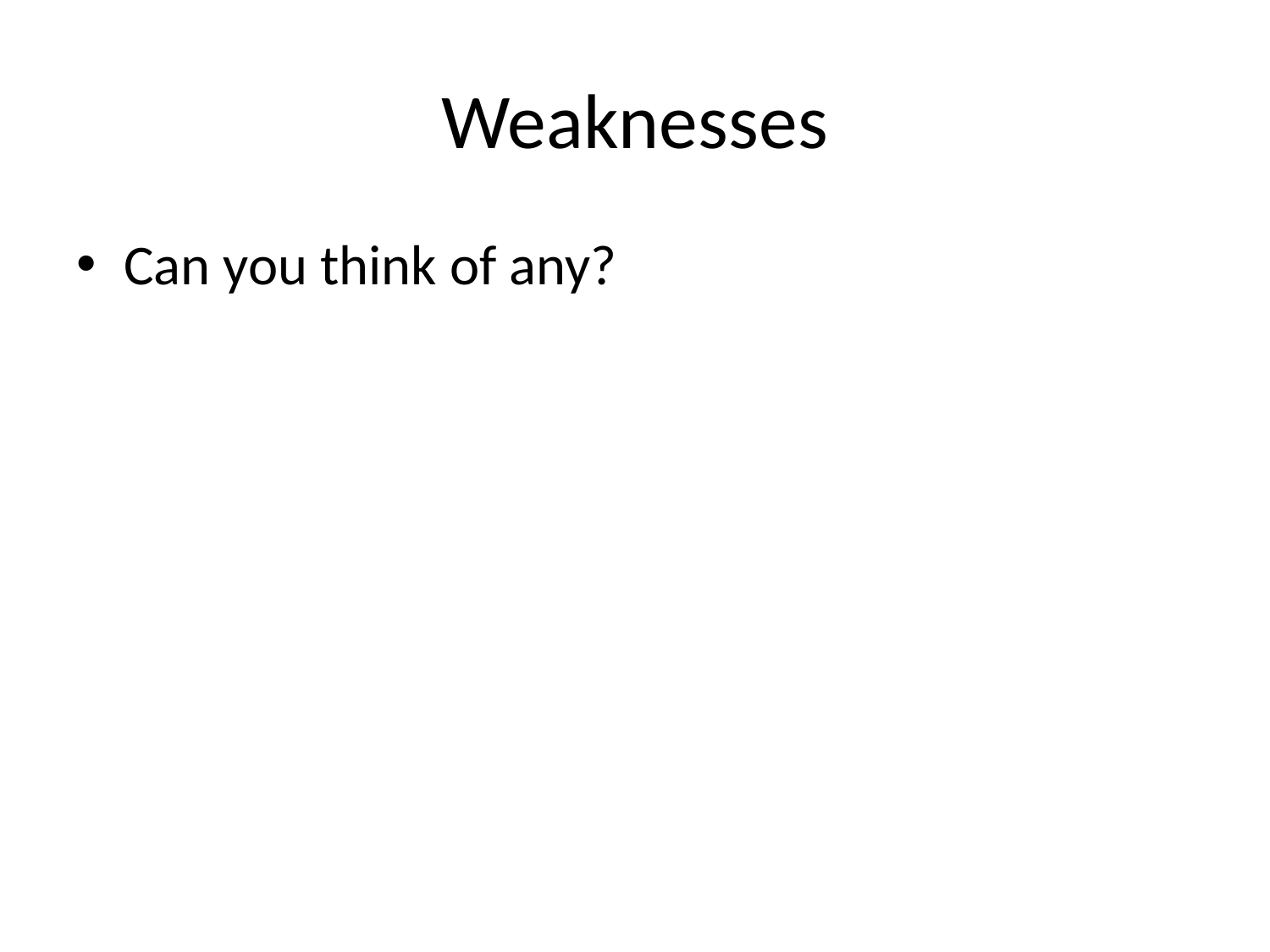

# Weaknesses
Can you think of any?